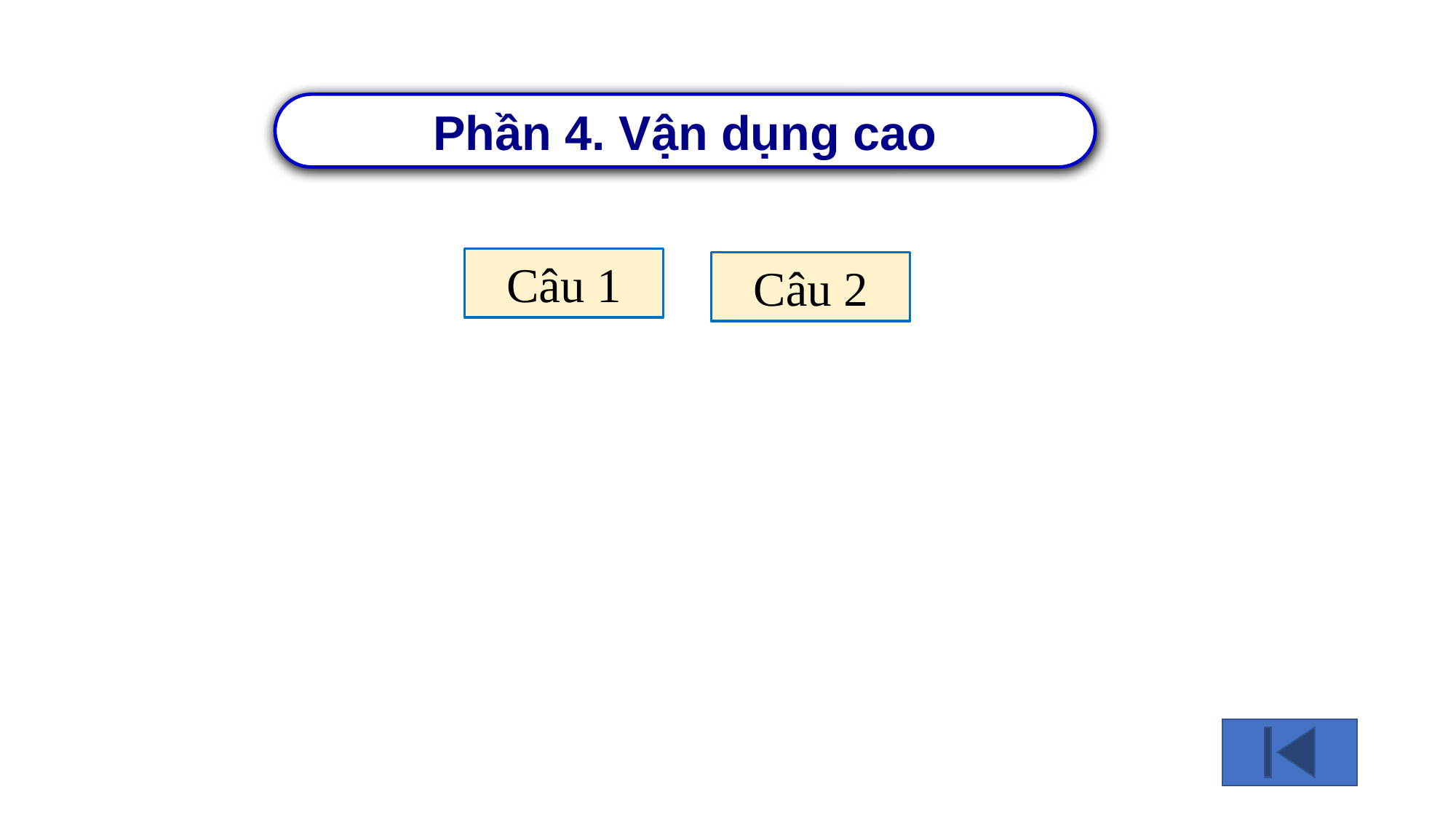

Phần 4. Vận dụng cao
Câu 1
Câu 2